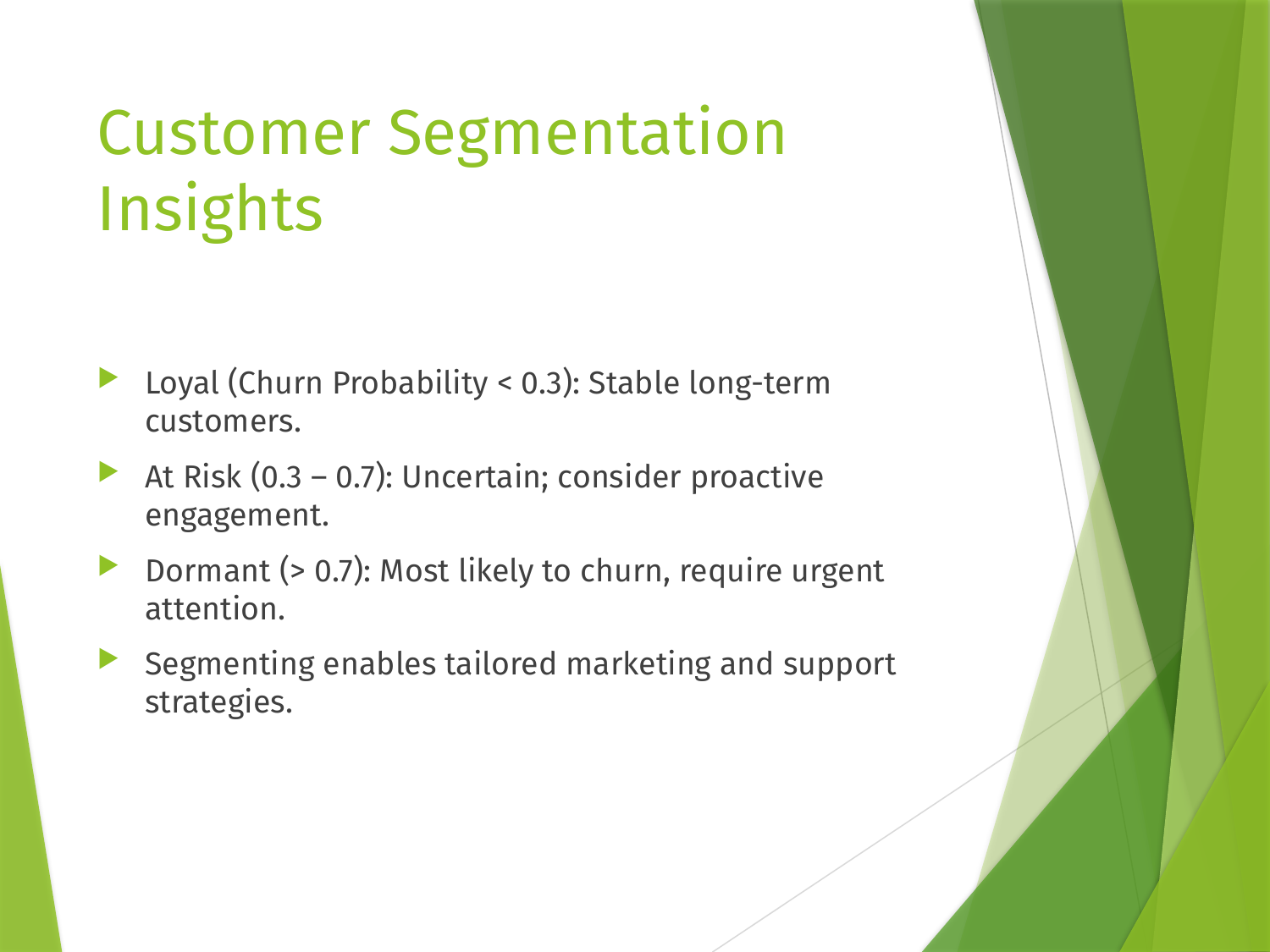

# Customer Segmentation Insights

Loyal (Churn Probability < 0.3): Stable long-term customers.
At Risk (0.3 – 0.7): Uncertain; consider proactive engagement.
Dormant (> 0.7): Most likely to churn, require urgent attention.
Segmenting enables tailored marketing and support strategies.